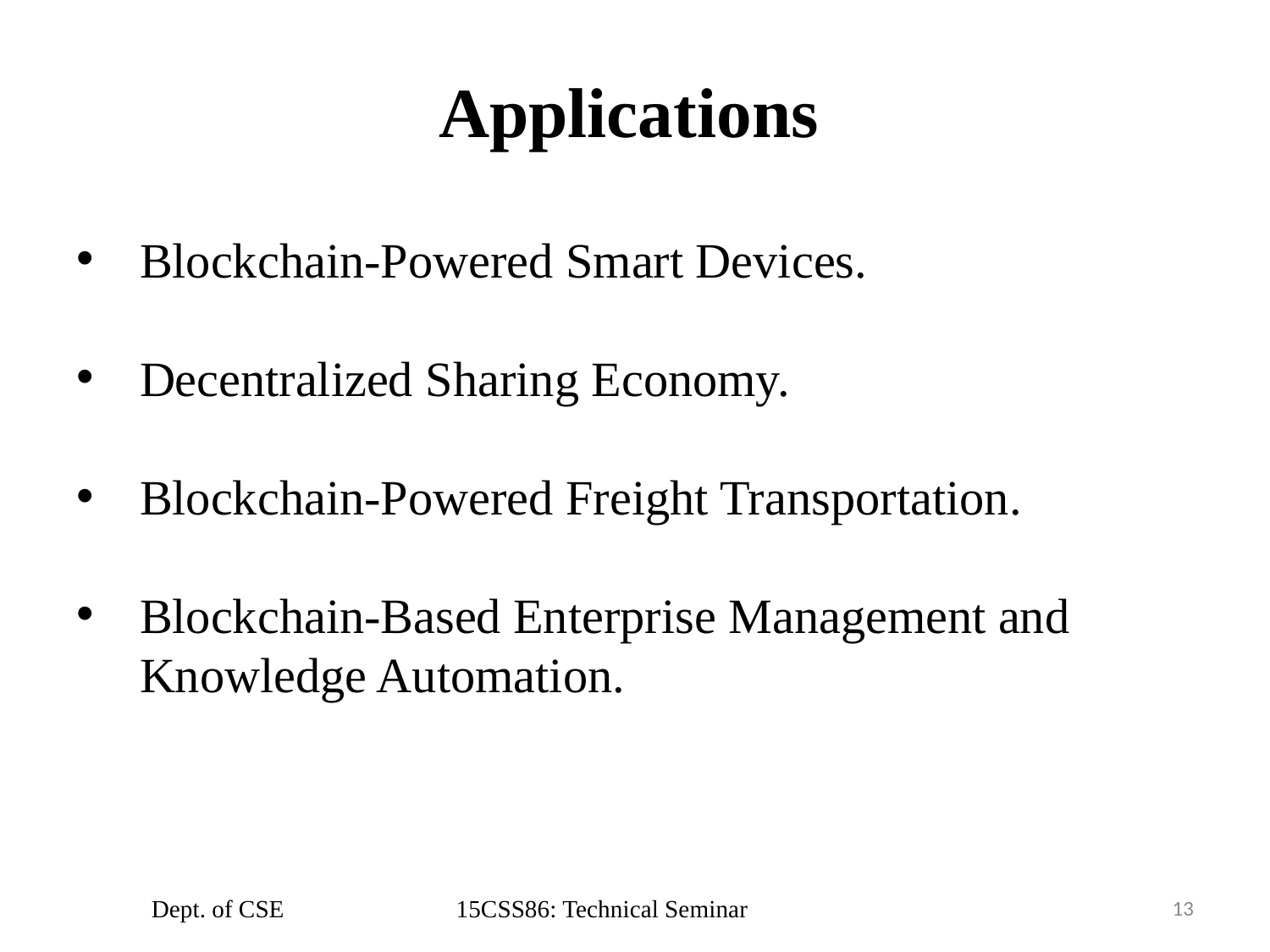

# Applications
Blockchain-Powered Smart Devices.

Decentralized Sharing Economy.

Blockchain-Powered Freight Transportation.

Blockchain-Based Enterprise Management and Knowledge Automation.

Dept. of CSE                            15CSS86: Technical Seminar
13